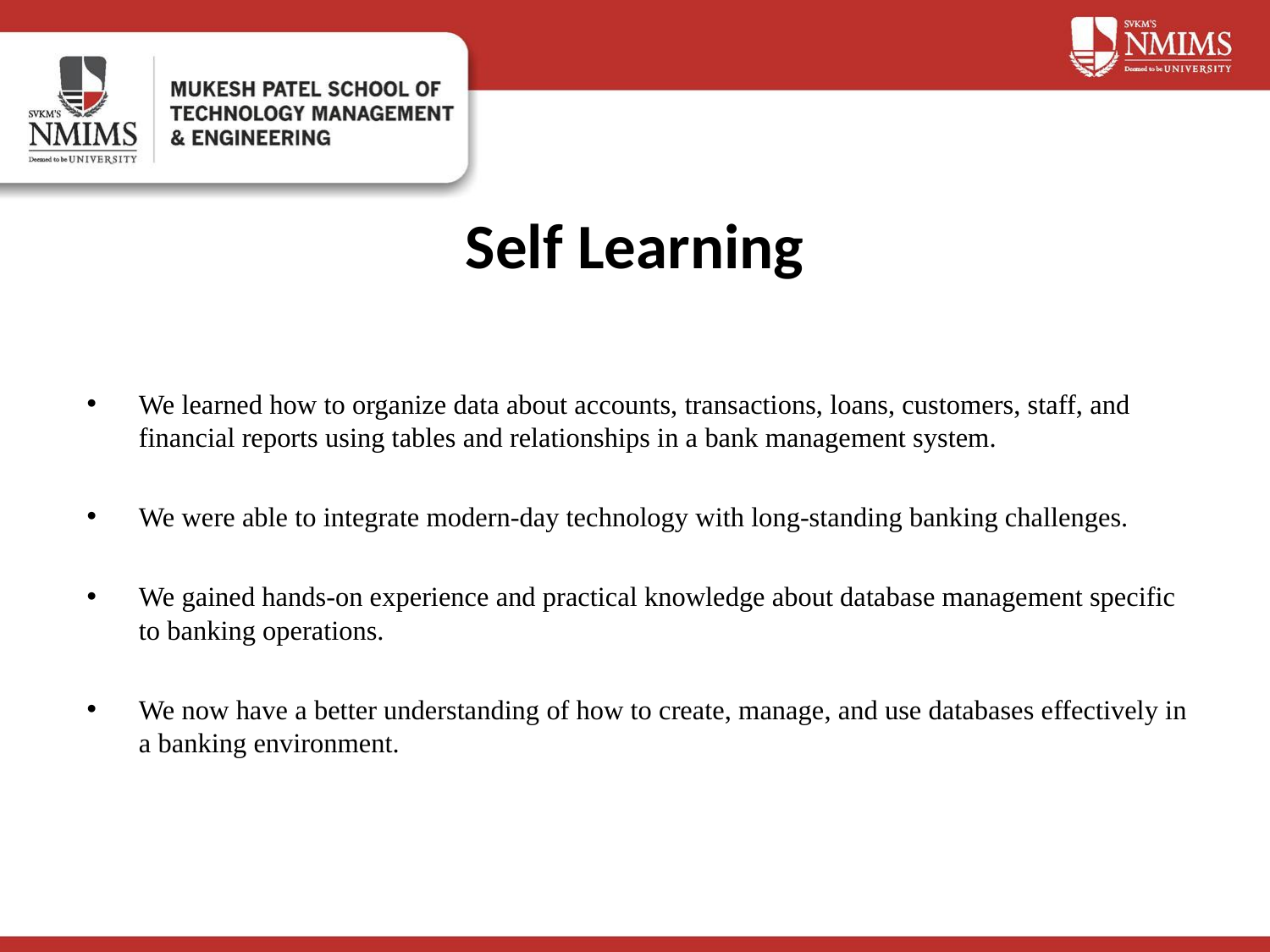

# Self Learning
We learned how to organize data about accounts, transactions, loans, customers, staff, and financial reports using tables and relationships in a bank management system.

We were able to integrate modern-day technology with long-standing banking challenges.

We gained hands-on experience and practical knowledge about database management specific to banking operations.

We now have a better understanding of how to create, manage, and use databases effectively in a banking environment.